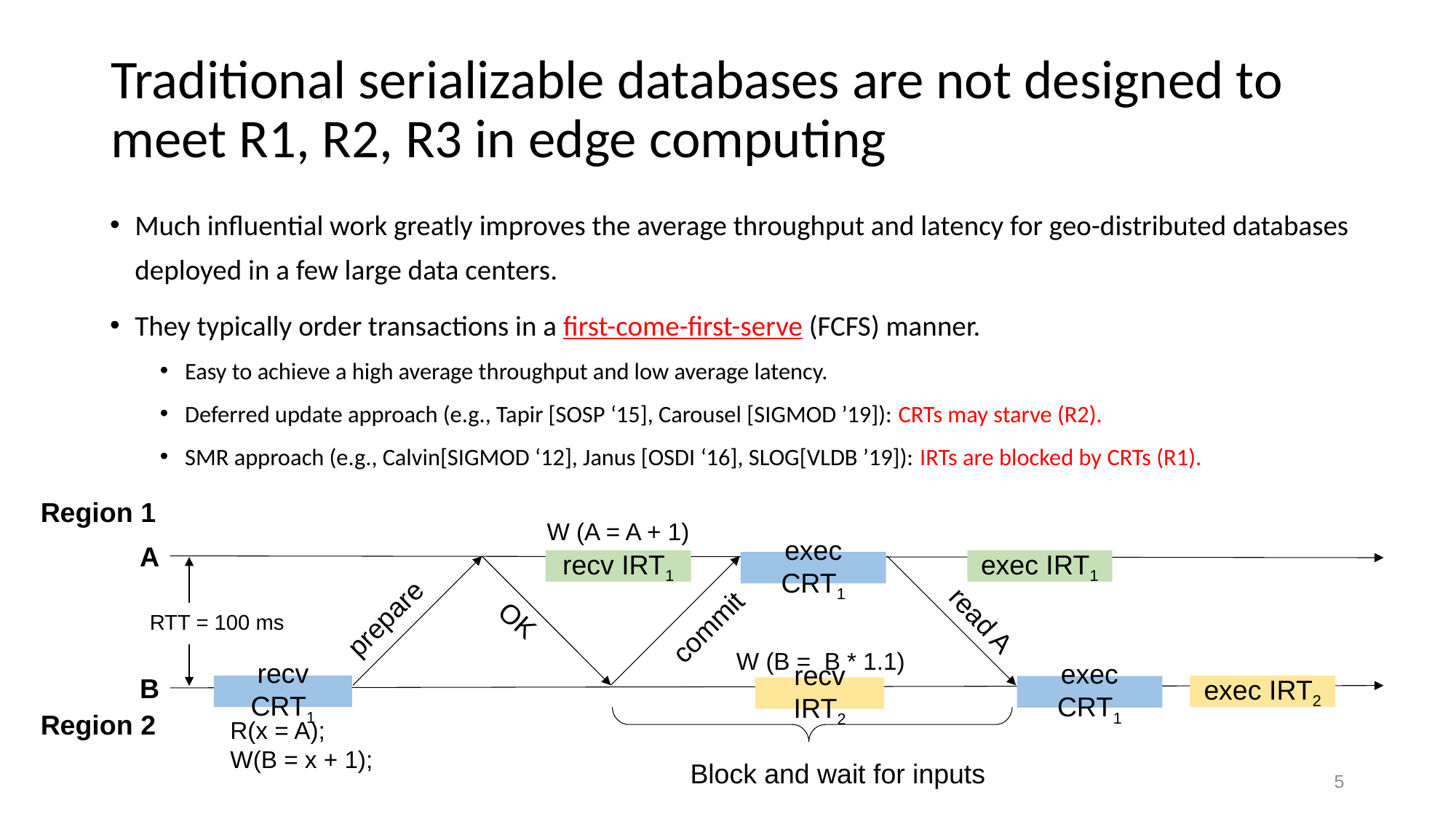

# Traditional serializable databases are not designed to meet R1, R2, R3 in edge computing
Much influential work greatly improves the average throughput and latency for geo-distributed databases deployed in a few large data centers.
They typically order transactions in a first-come-first-serve (FCFS) manner.
Easy to achieve a high average throughput and low average latency.
Deferred update approach (e.g., Tapir [SOSP ‘15], Carousel [SIGMOD ’19]): CRTs may starve (R2).
SMR approach (e.g., Calvin[SIGMOD ‘12], Janus [OSDI ‘16], SLOG[VLDB ’19]): IRTs are blocked by CRTs (R1).

Region 1
W (A = A + 1)

A
recv IRT1
exec IRT1
exec CRT1
prepare
OK
read A
RTT = 100 ms
commit
W (B =  B * 1.1)
B
recv CRT1
exec IRT2
exec CRT1
recv IRT2
Region 2
R(x = A);
W(B = x + 1);
Block and wait for inputs
5